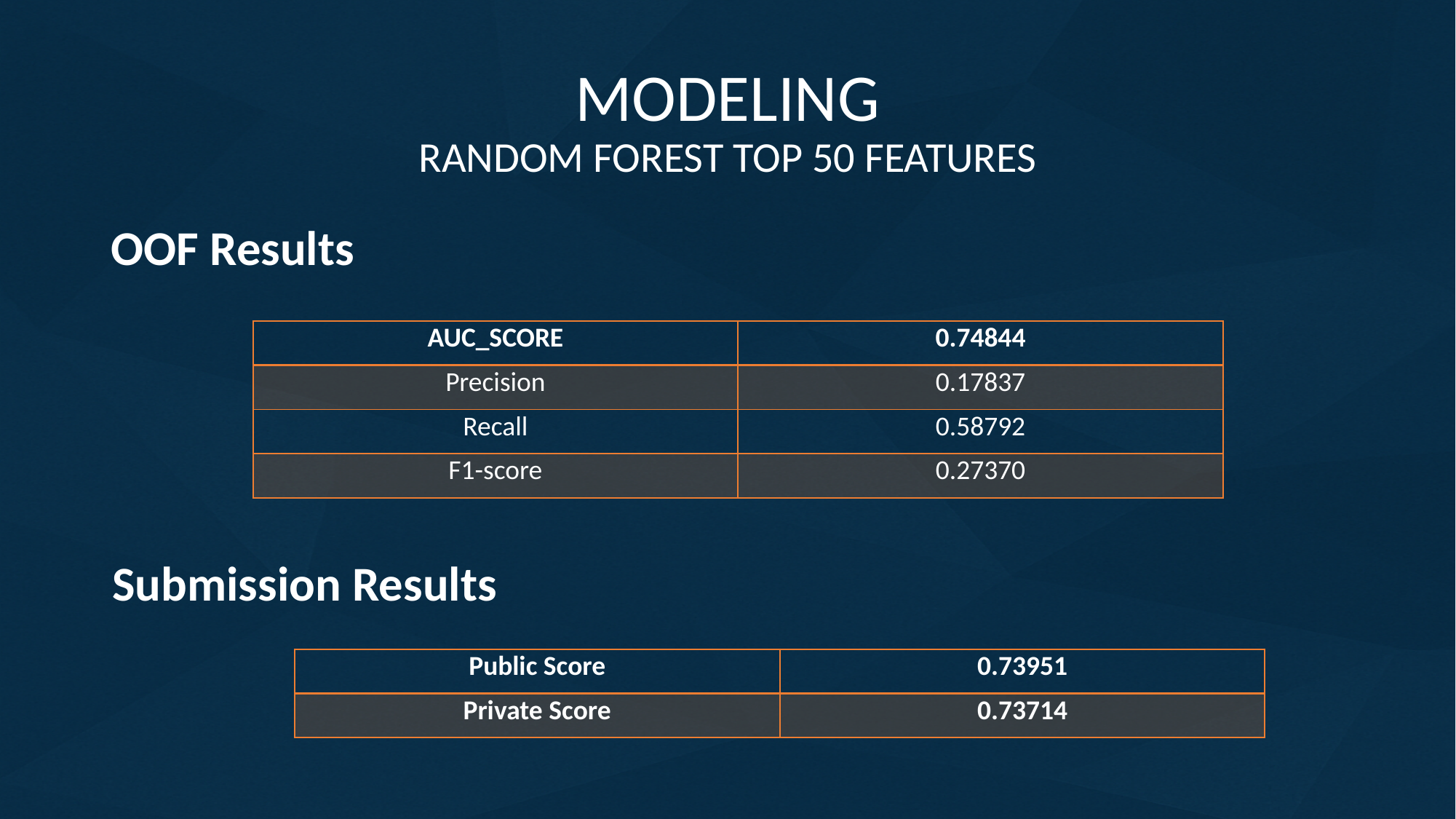

# MODELING RANDOM FOREST TOP 50 FEATURES
OOF Results

| AUC\_SCORE | 0.74844 |
| --- | --- |
| Precision | 0.17837 |
| Recall | 0.58792 |
| F1-score | 0.27370 |
Submission Results
| Public Score | 0.73951 |
| --- | --- |
| Private Score | 0.73714 |